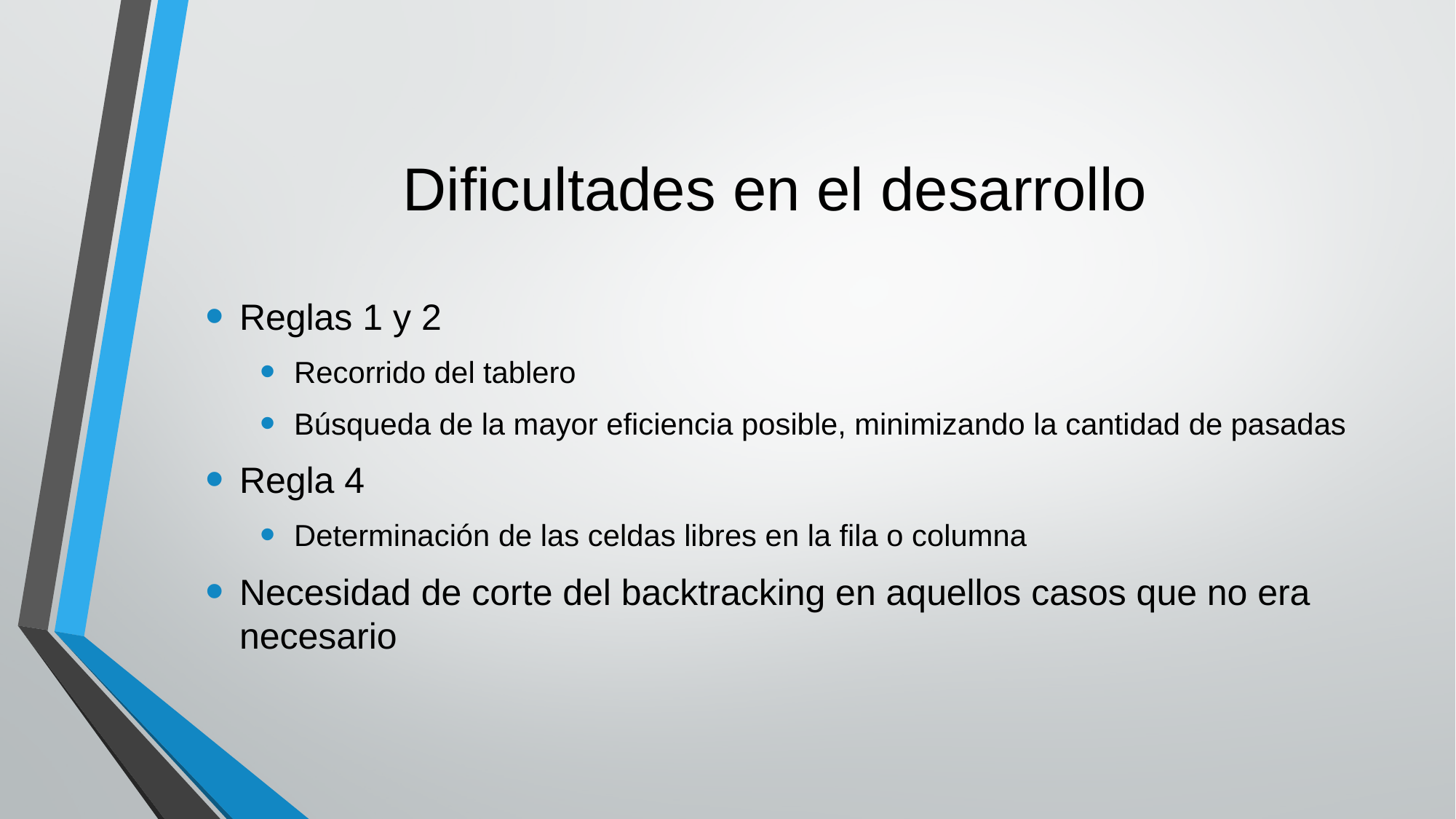

# Dificultades en el desarrollo
Reglas 1 y 2
Recorrido del tablero
Búsqueda de la mayor eficiencia posible, minimizando la cantidad de pasadas
Regla 4
Determinación de las celdas libres en la fila o columna
Necesidad de corte del backtracking en aquellos casos que no era necesario